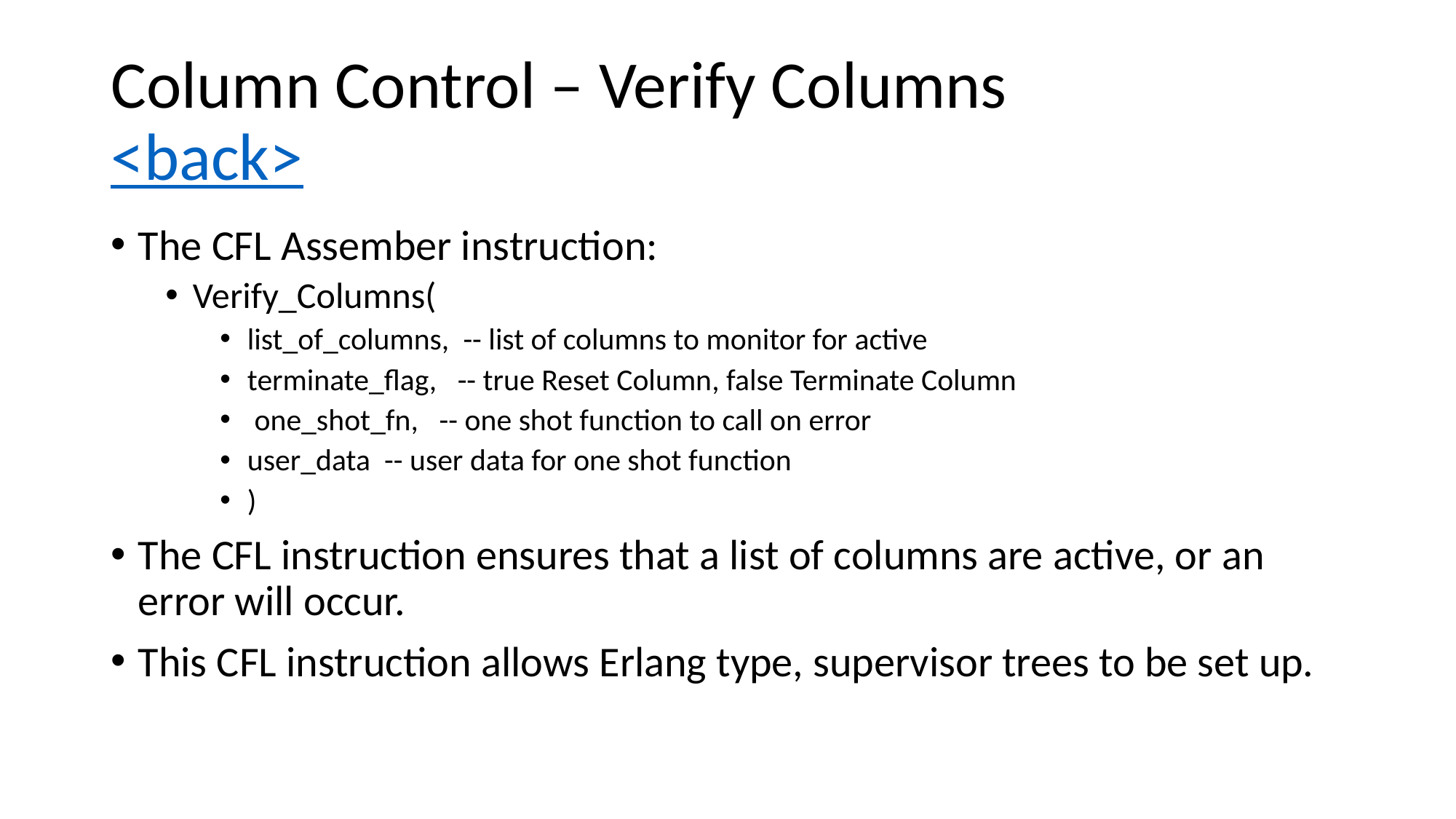

# Column Control – Verify Columns <back>
The CFL Assember instruction:
Verify_Columns(
list_of_columns,  -- list of columns to monitor for active
terminate_flag,   -- true Reset Column, false Terminate Column
 one_shot_fn,   -- one shot function to call on error
user_data  -- user data for one shot function
)
The CFL instruction ensures that a list of columns are active, or an error will occur.
This CFL instruction allows Erlang type, supervisor trees to be set up.